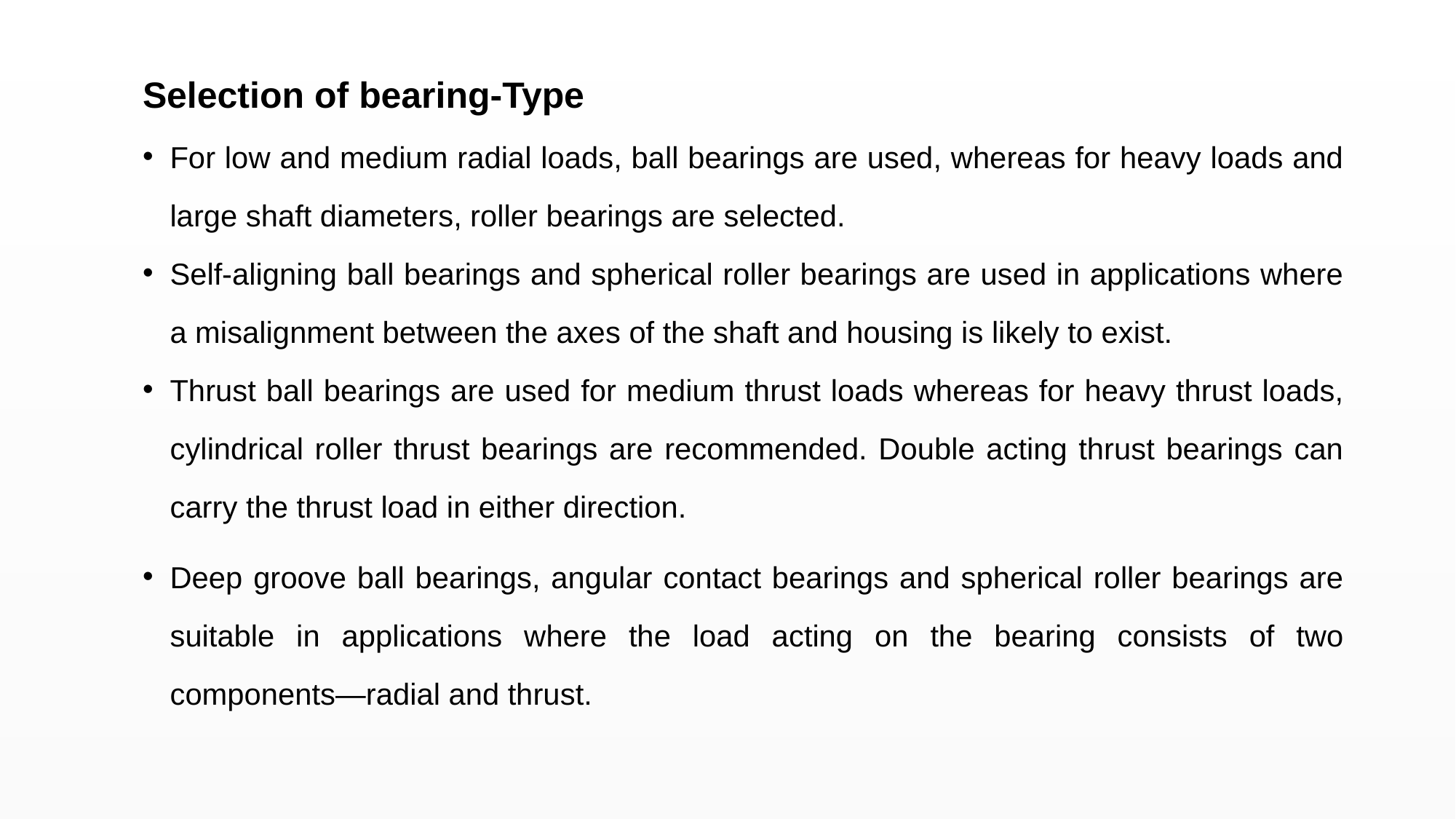

Selection of bearing-Type
For low and medium radial loads, ball bearings are used, whereas for heavy loads and large shaft diameters, roller bearings are selected.
Self-aligning ball bearings and spherical roller bearings are used in applications where a misalignment between the axes of the shaft and housing is likely to exist.
Thrust ball bearings are used for medium thrust loads whereas for heavy thrust loads, cylindrical roller thrust bearings are recommended. Double acting thrust bearings can carry the thrust load in either direction.
Deep groove ball bearings, angular contact bearings and spherical roller bearings are suitable in applications where the load acting on the bearing consists of two components—radial and thrust.